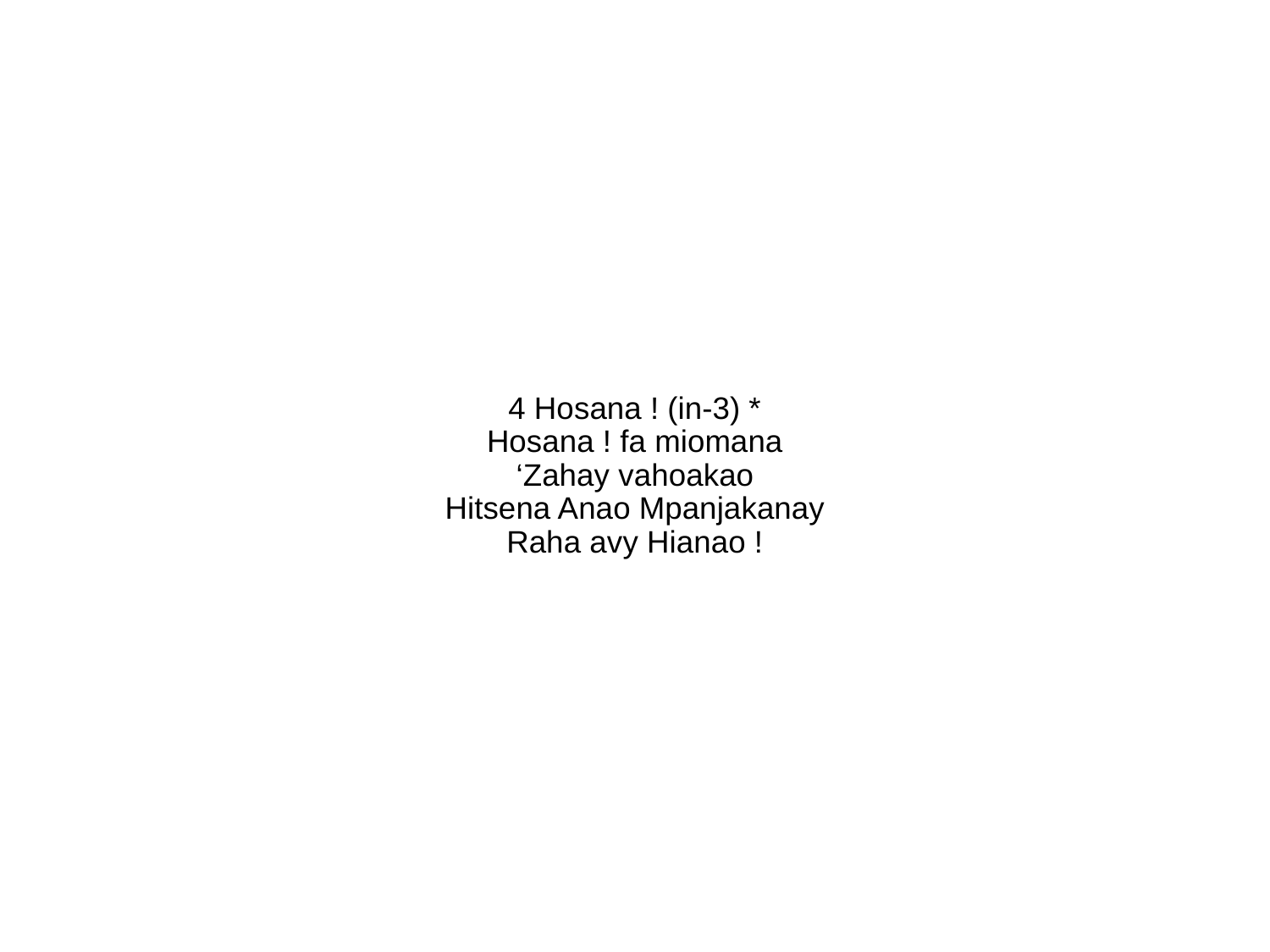

4 Hosana ! (in-3) *
Hosana ! fa miomana
‘Zahay vahoakao
Hitsena Anao Mpanjakanay
Raha avy Hianao !